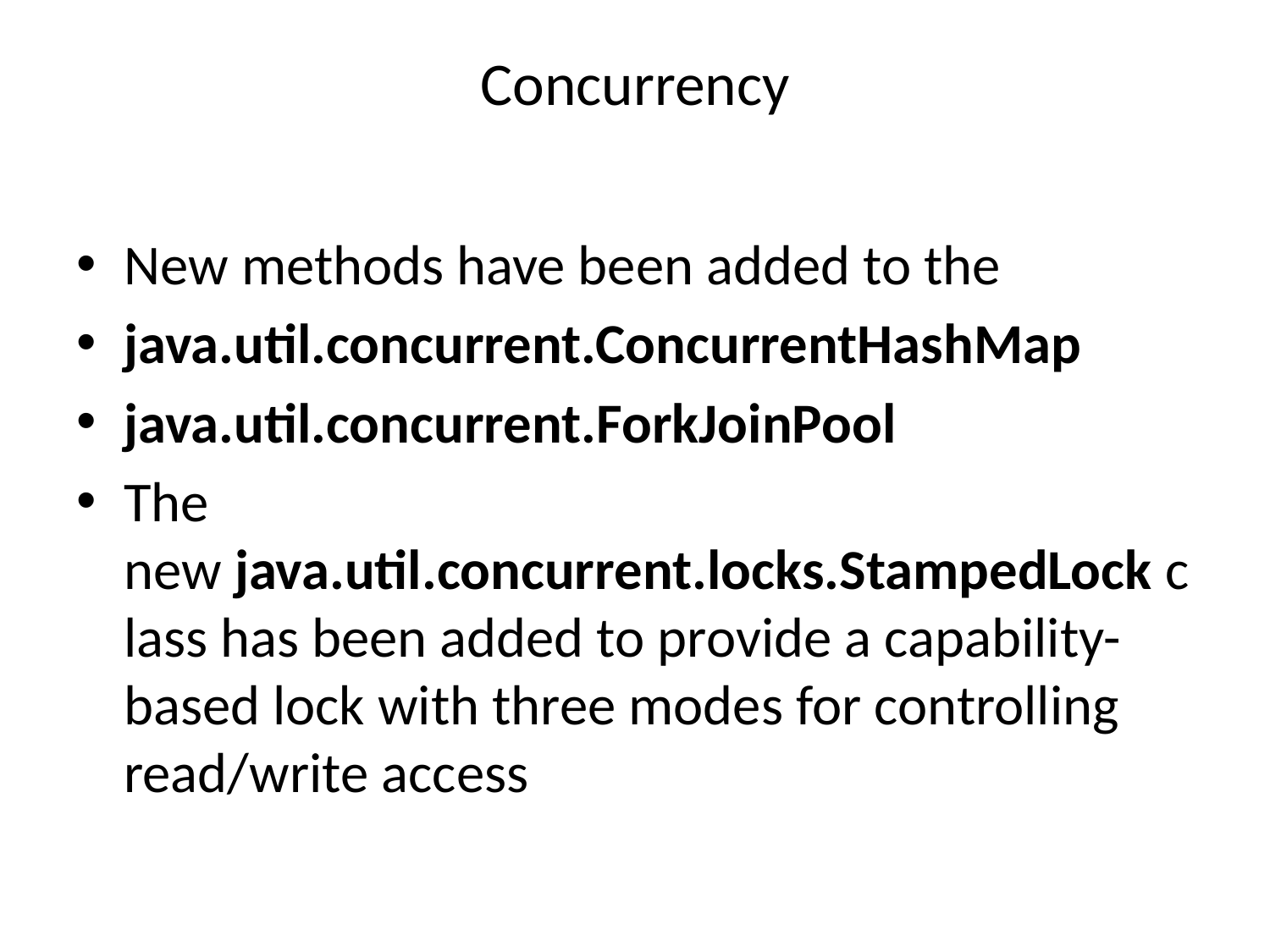

# Concurrency
New methods have been added to the
java.util.concurrent.ConcurrentHashMap
java.util.concurrent.ForkJoinPool
The new java.util.concurrent.locks.StampedLock class has been added to provide a capability-based lock with three modes for controlling read/write access